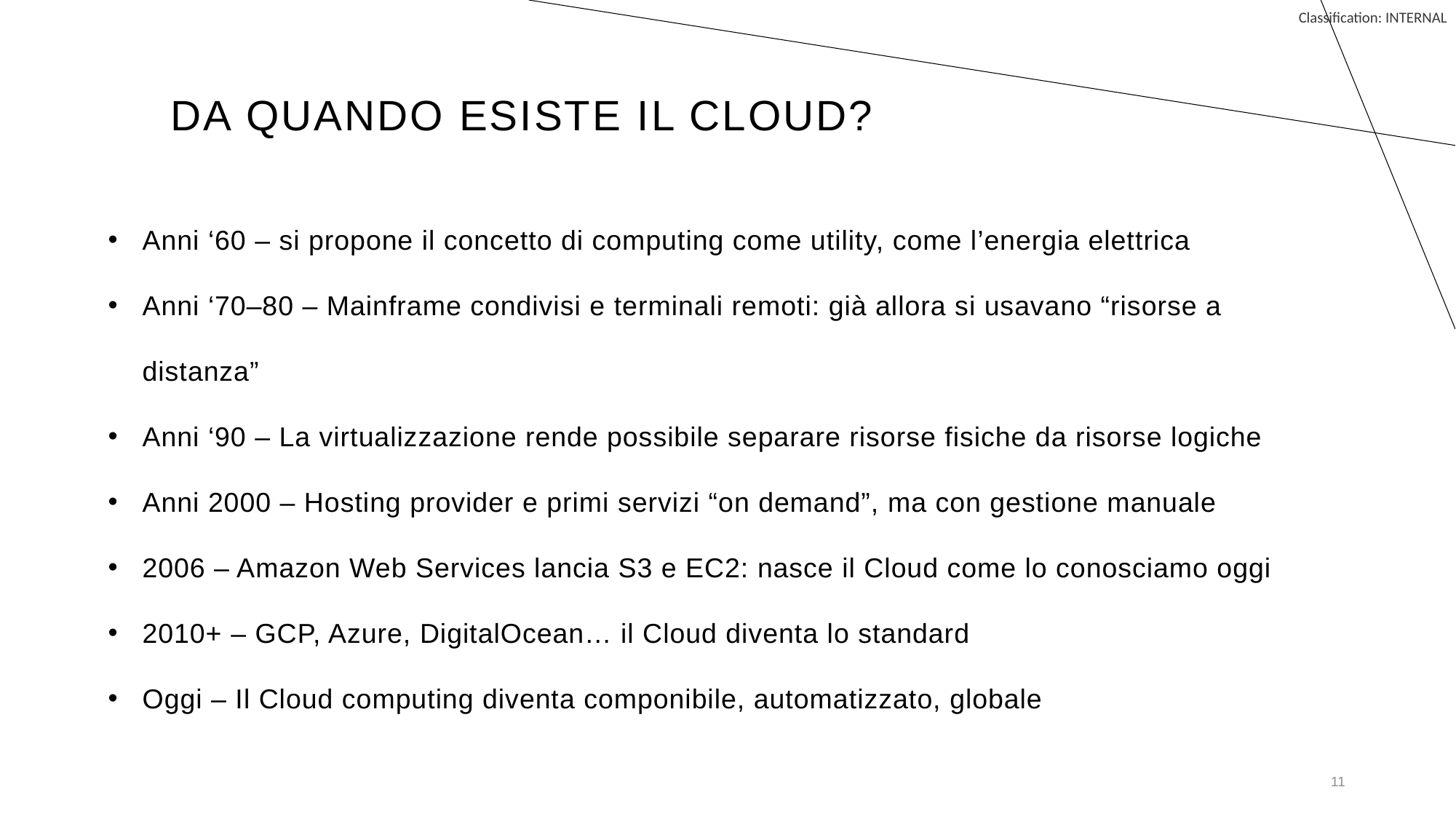

# Da quando esiste il cloud?
Anni ‘60 – si propone il concetto di computing come utility, come l’energia elettrica
Anni ‘70–80 – Mainframe condivisi e terminali remoti: già allora si usavano “risorse a distanza”
Anni ‘90 – La virtualizzazione rende possibile separare risorse fisiche da risorse logiche
Anni 2000 – Hosting provider e primi servizi “on demand”, ma con gestione manuale
2006 – Amazon Web Services lancia S3 e EC2: nasce il Cloud come lo conosciamo oggi
2010+ – GCP, Azure, DigitalOcean… il Cloud diventa lo standard
Oggi – Il Cloud computing diventa componibile, automatizzato, globale
11